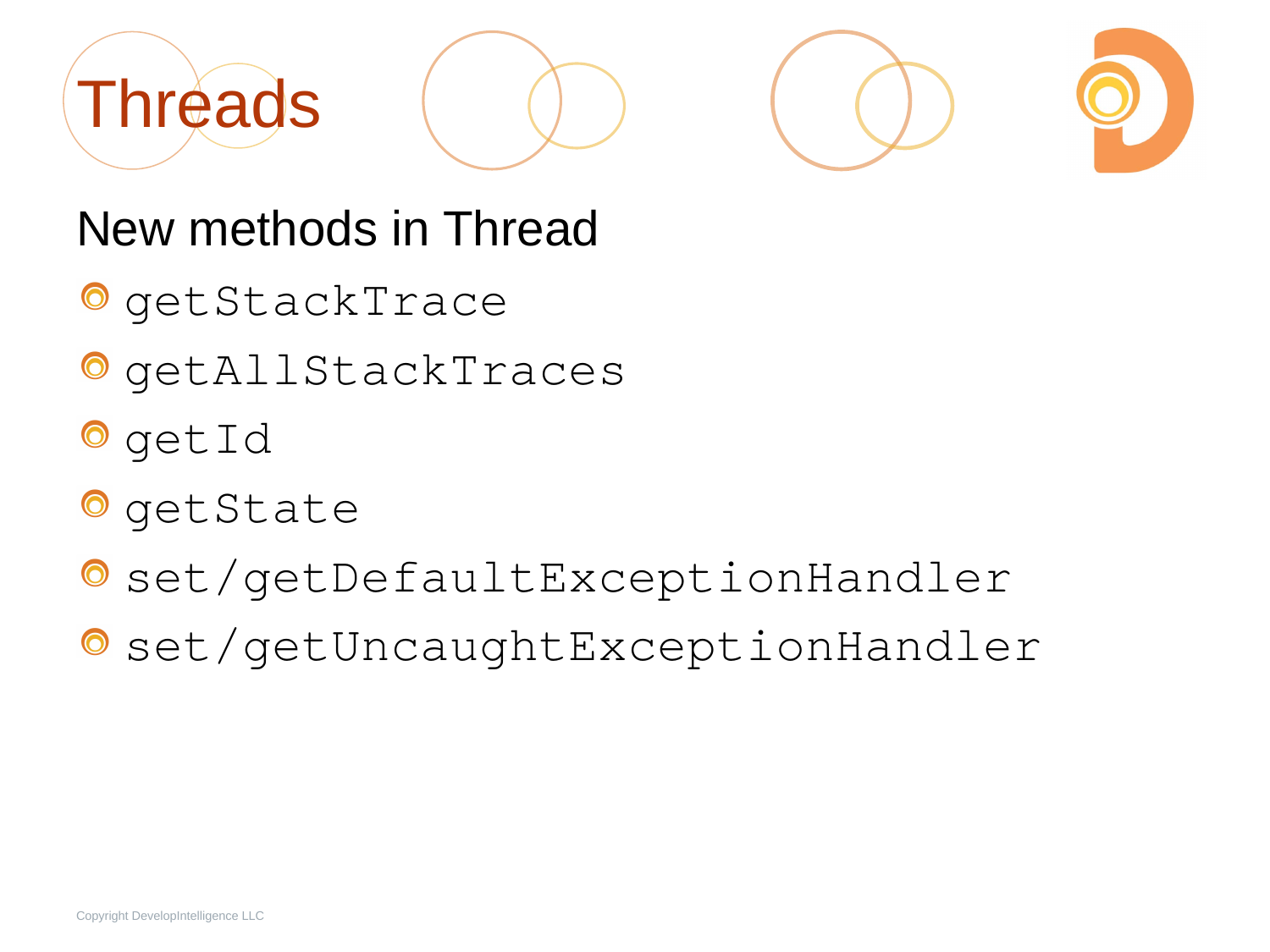

# Threads
New methods in Thread
getStackTrace
getAllStackTraces
getId
getState
set/getDefaultExceptionHandler
set/getUncaughtExceptionHandler
Copyright DevelopIntelligence LLC